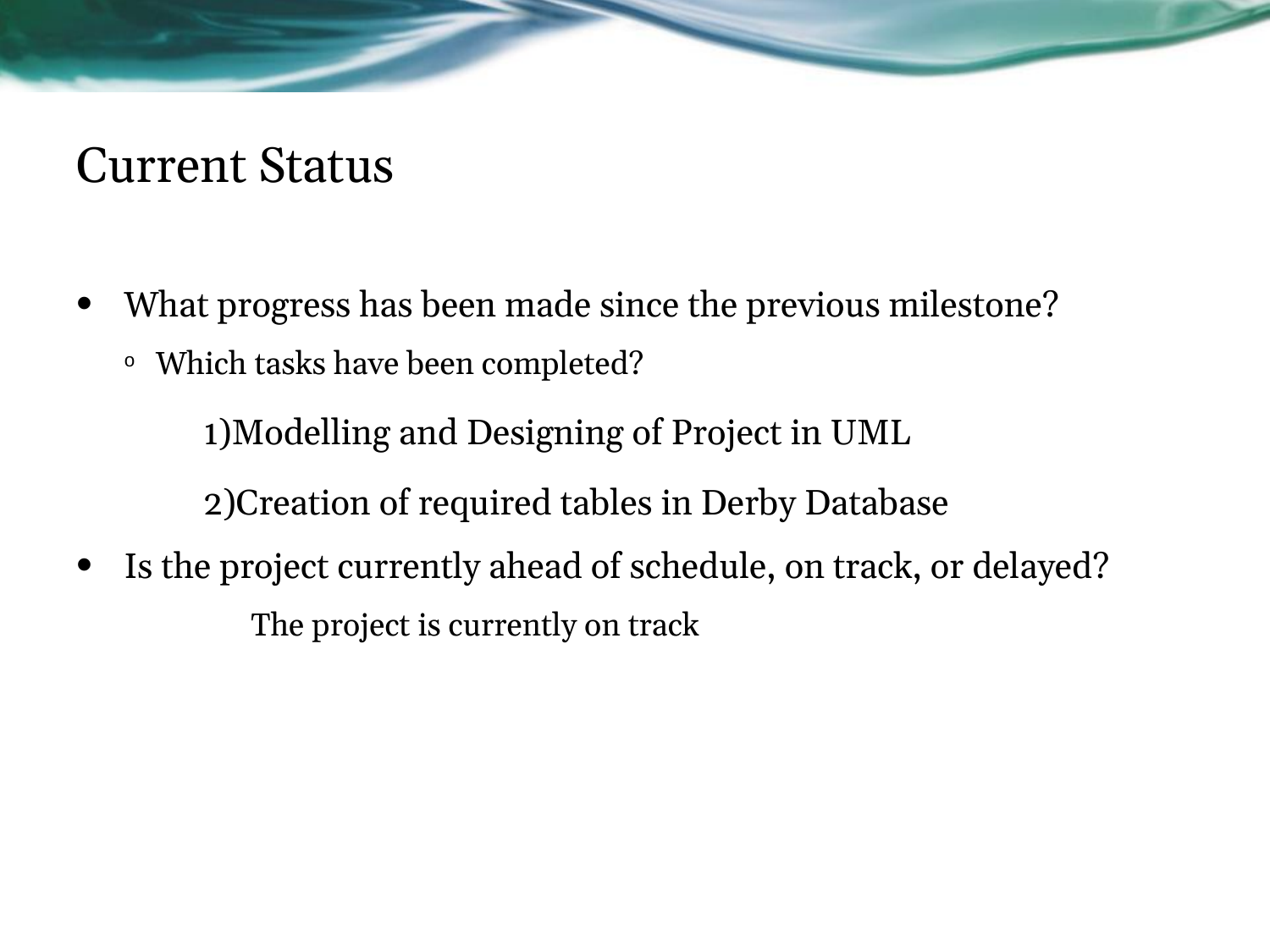

# Current Status
What progress has been made since the previous milestone?
Which tasks have been completed?
1)Modelling and Designing of Project in UML
2)Creation of required tables in Derby Database
Is the project currently ahead of schedule, on track, or delayed?
	The project is currently on track